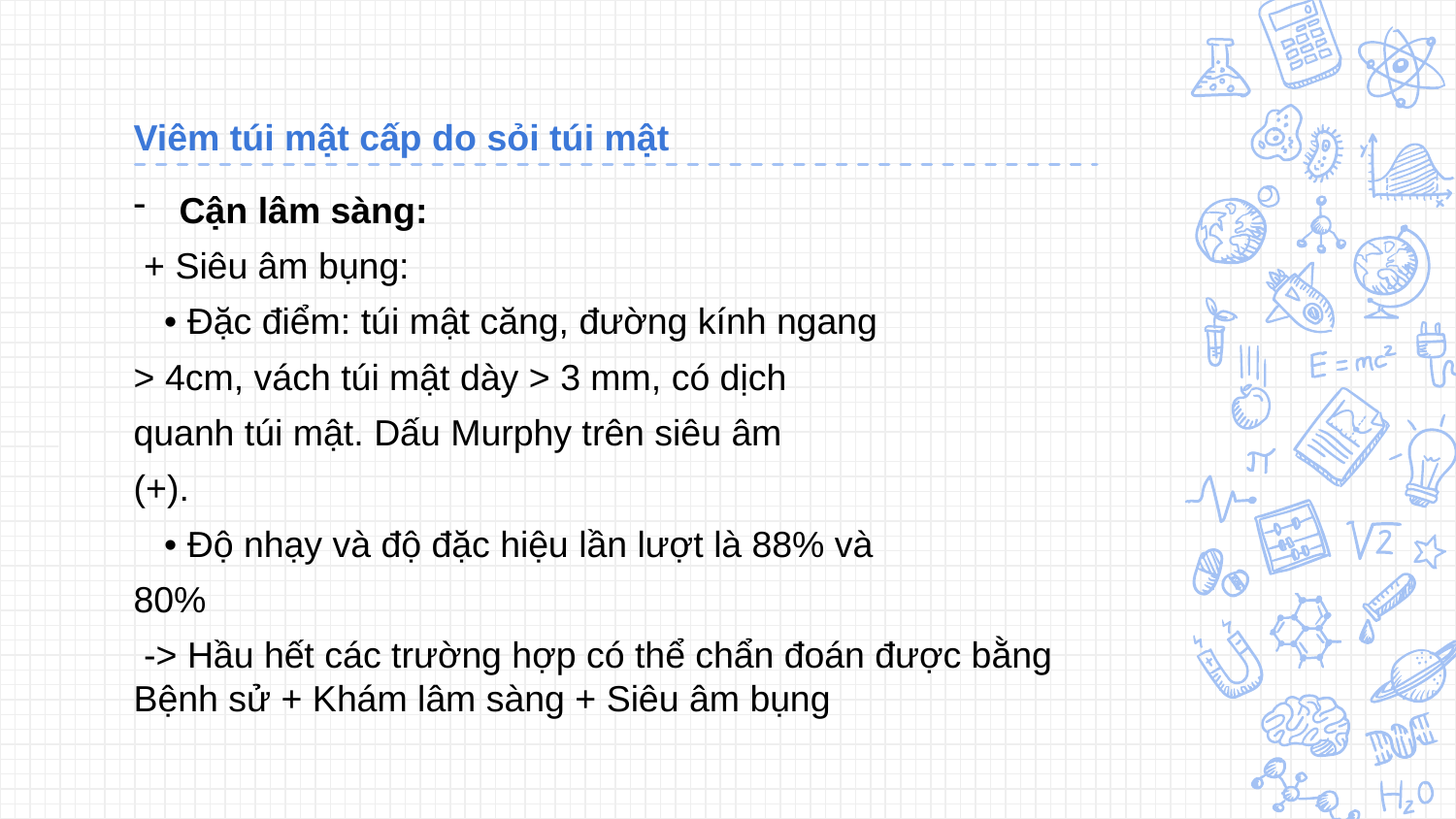

# Viêm túi mật cấp do sỏi túi mật
Cận lâm sàng:
 + Siêu âm bụng:
   • Đặc điểm: túi mật căng, đường kính ngang
> 4cm, vách túi mật dày > 3 mm, có dịch
quanh túi mật. Dấu Murphy trên siêu âm
(+).
   • Độ nhạy và độ đặc hiệu lần lượt là 88% và
80%
 -> Hầu hết các trường hợp có thể chẩn đoán được bằng Bệnh sử + Khám lâm sàng + Siêu âm bụng